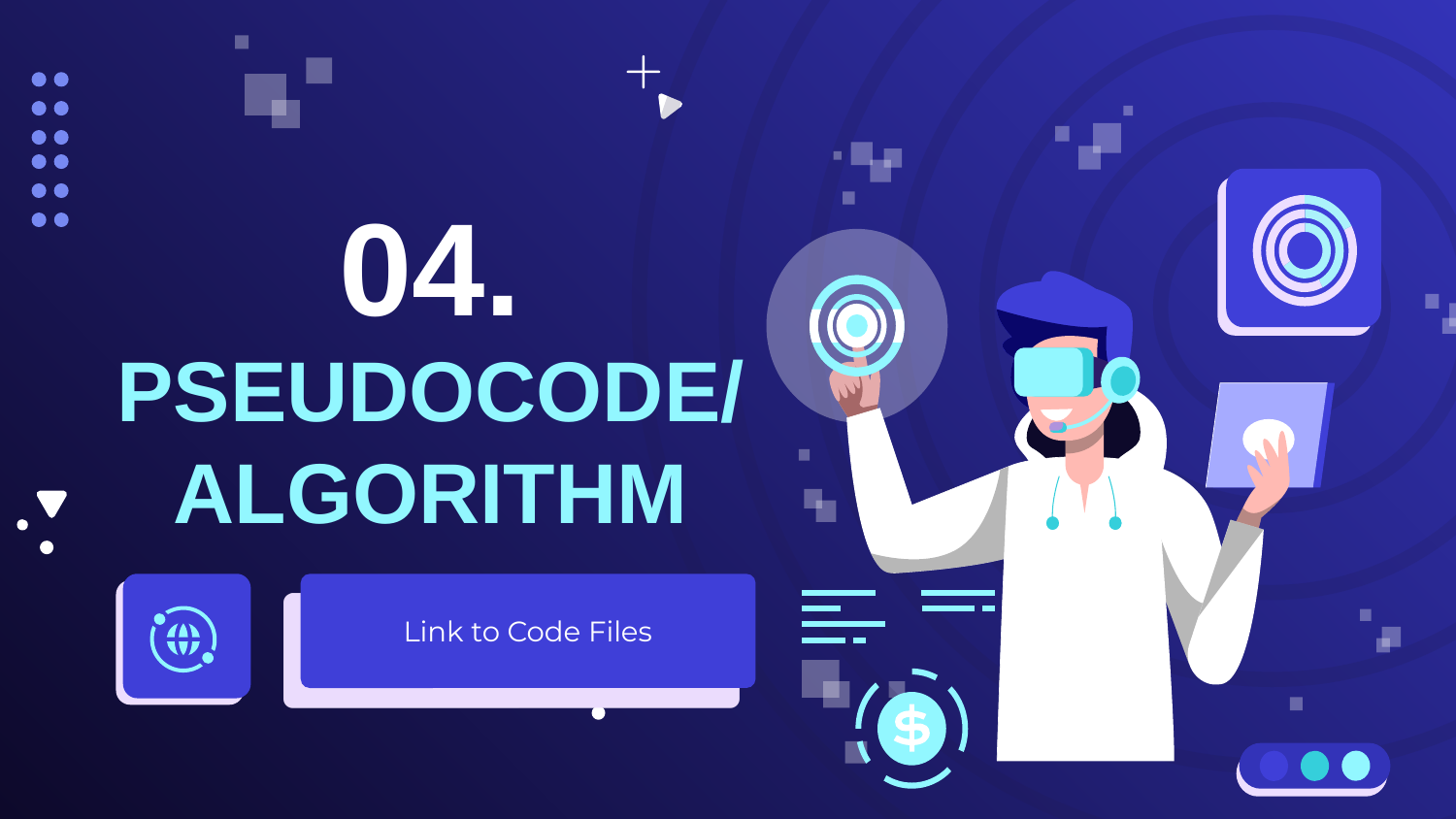

04.
# PSEUDOCODE/ALGORITHM

Link to Code Files